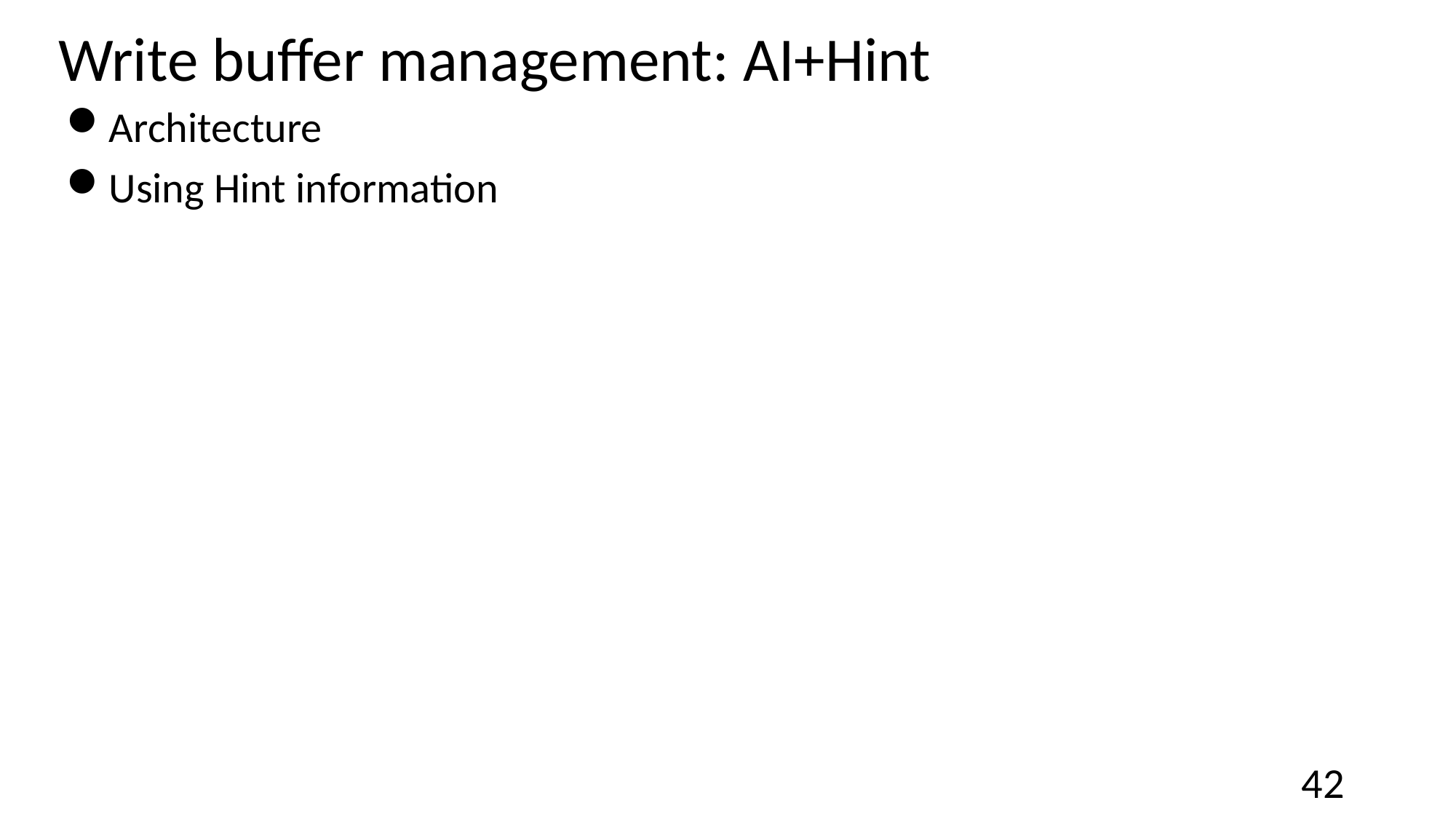

# Write buffer management: AI+Hint
Architecture
Using Hint information
42